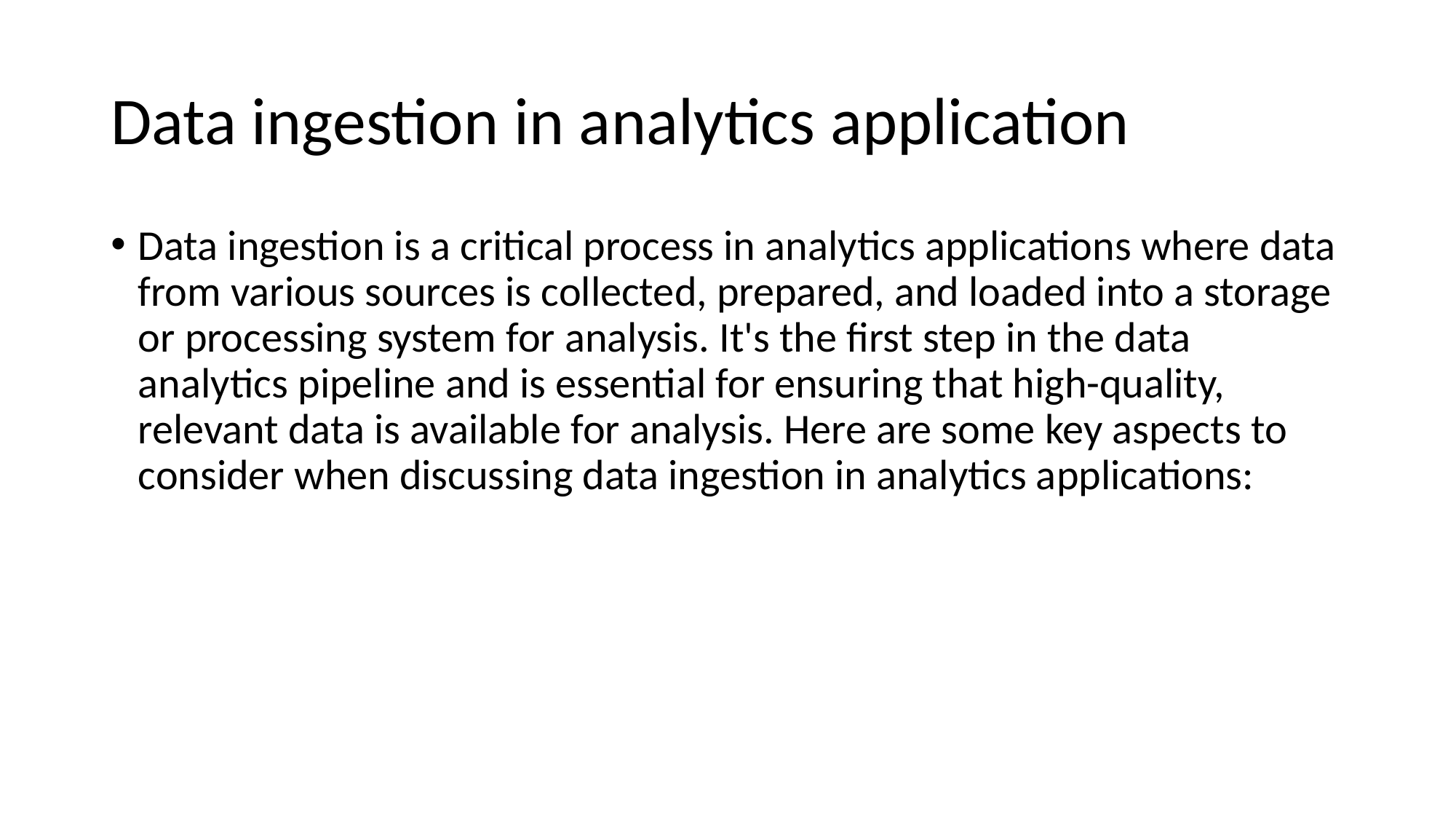

# Data ingestion in analytics application
Data ingestion is a critical process in analytics applications where data from various sources is collected, prepared, and loaded into a storage or processing system for analysis. It's the first step in the data analytics pipeline and is essential for ensuring that high-quality, relevant data is available for analysis. Here are some key aspects to consider when discussing data ingestion in analytics applications: